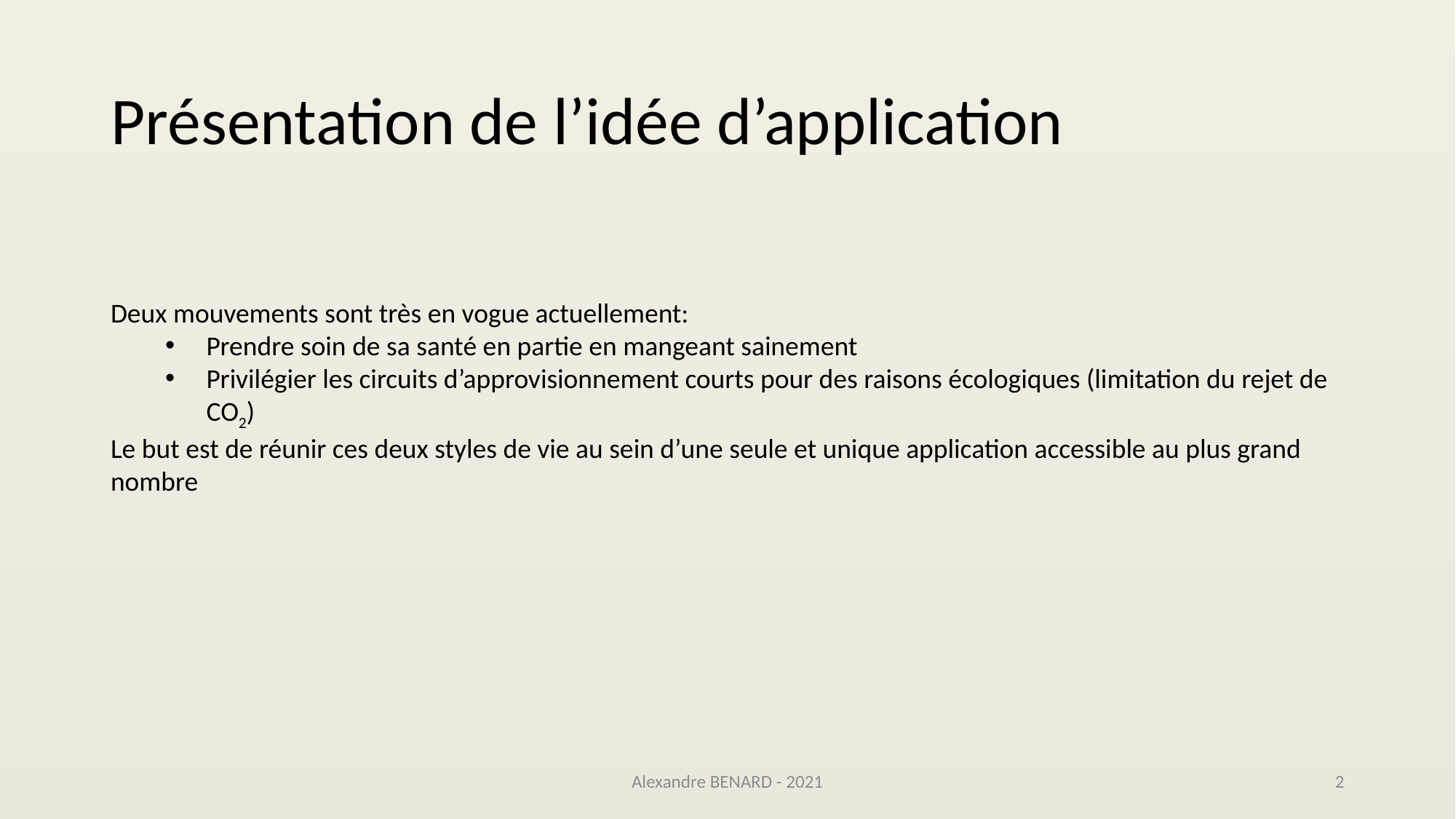

# Présentation de l’idée d’application
Deux mouvements sont très en vogue actuellement:
Prendre soin de sa santé en partie en mangeant sainement
Privilégier les circuits d’approvisionnement courts pour des raisons écologiques (limitation du rejet de CO2)
Le but est de réunir ces deux styles de vie au sein d’une seule et unique application accessible au plus grand nombre
Alexandre BENARD - 2021
2